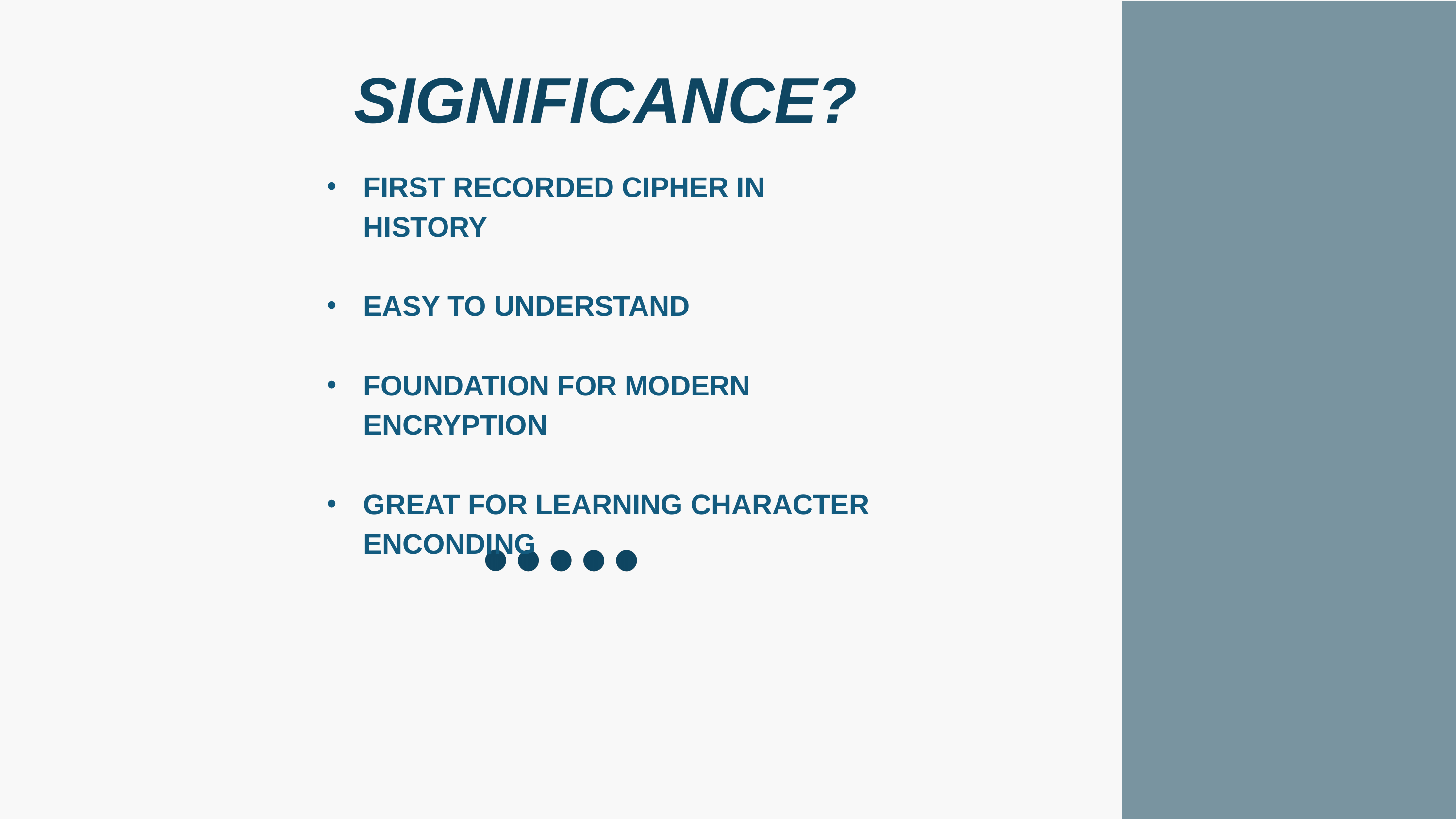

SIGNIFICANCE?
FIRST RECORDED CIPHER IN HISTORY

EASY TO UNDERSTAND

FOUNDATION FOR MODERN ENCRYPTION

GREAT FOR LEARNING CHARACTER ENCONDING